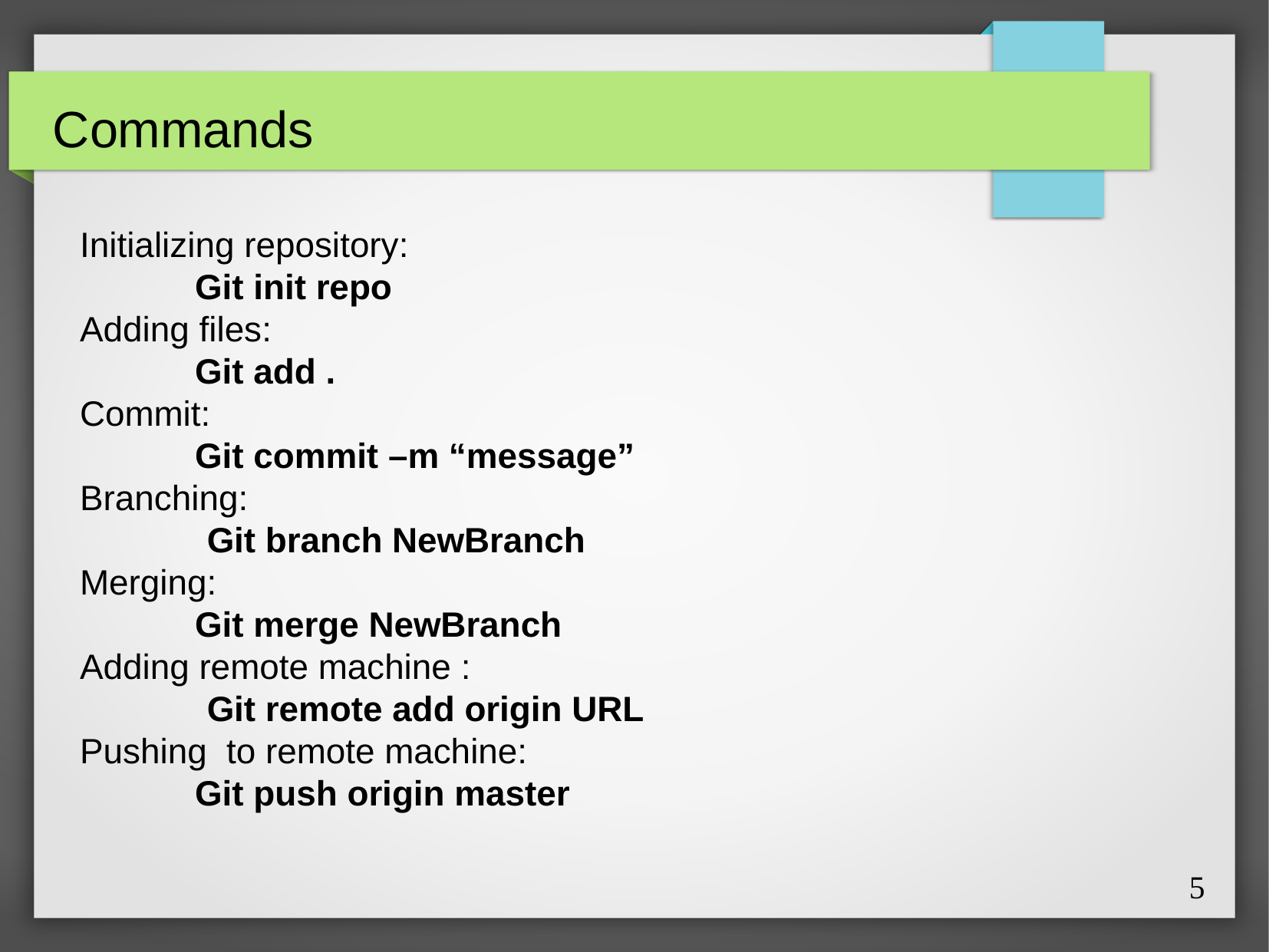

Commands
Initializing repository:
	Git init repo
Adding files:
	Git add .
Commit:
	Git commit –m “message”
Branching:
             Git branch NewBranch
Merging:
	Git merge NewBranch
Adding remote machine :
             Git remote add origin URL
Pushing  to remote machine:
	Git push origin master

5